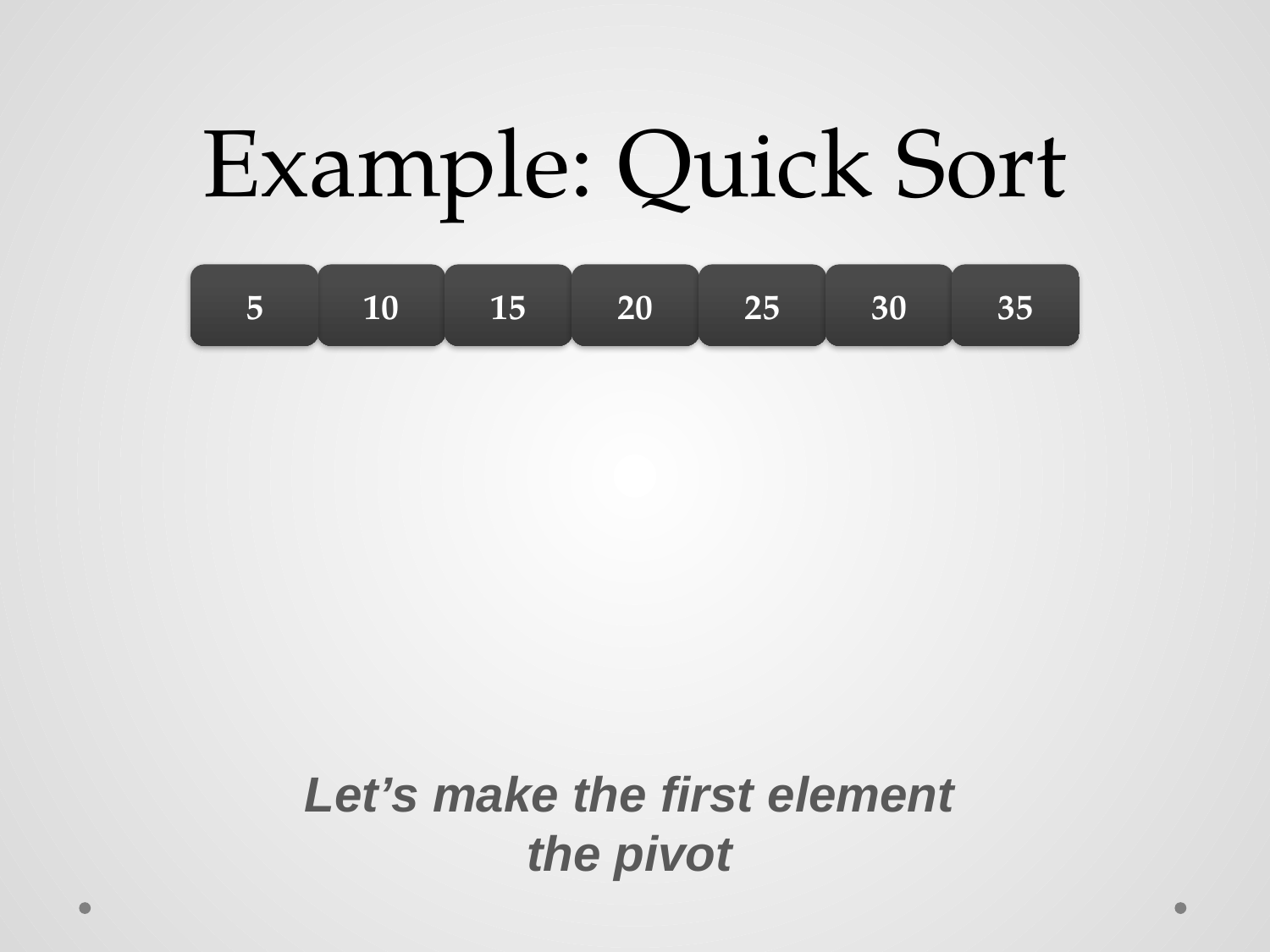

# Example: Quick Sort
5
10
15
20
25
30
35
Let’s make the first element the pivot